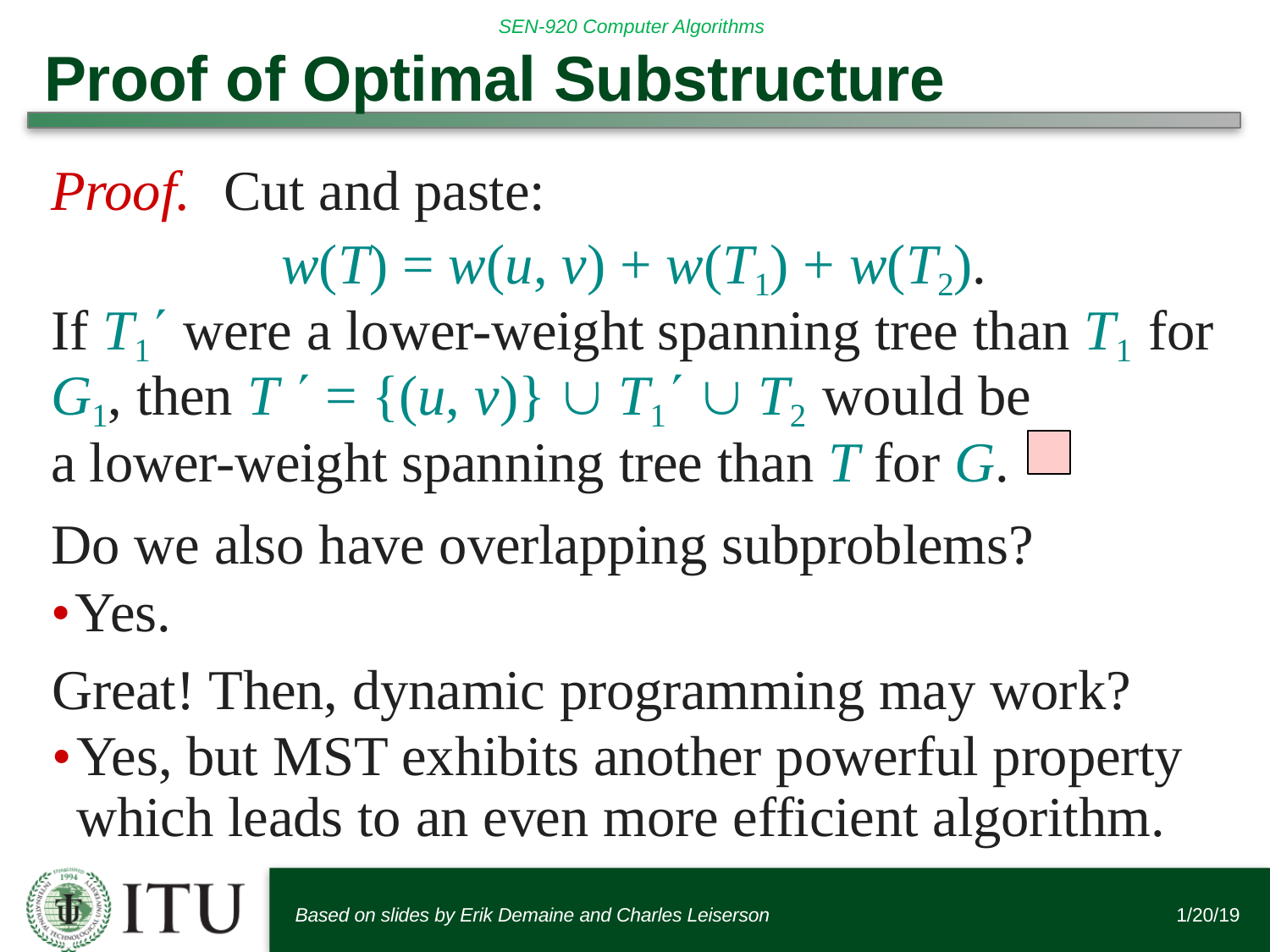

# Proof of Optimal Substructure

Proof.	Cut and paste:
w(T) = w(u, v) + w(T1) + w(T2).
If T1′ were a lower-weight spanning tree than T1  for
G1, then T ′ = {(u, v)} ∪ T1′ ∪ T2  would be a lower-weight spanning tree than T for G.

Do we also have overlapping subproblems?
•Yes.
Great! Then, dynamic programming may work?
•Yes, but MST exhibits another powerful property which leads to an even more efficient algorithm.
Based on slides by Erik Demaine and Charles Leiserson
1/20/19